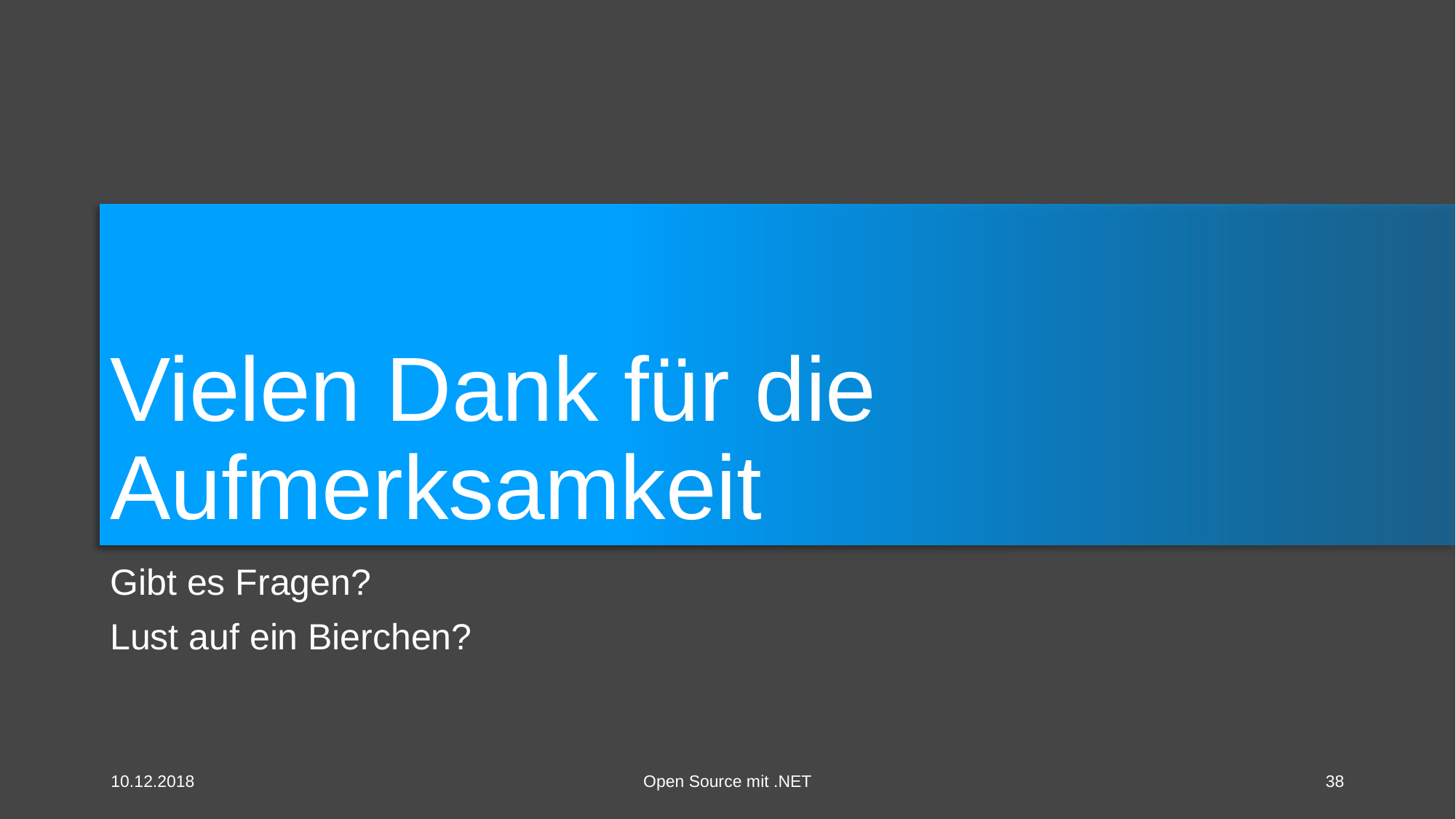

# Vielen Dank für die Aufmerksamkeit
Gibt es Fragen?
Lust auf ein Bierchen?
10.12.2018
Open Source mit .NET
38